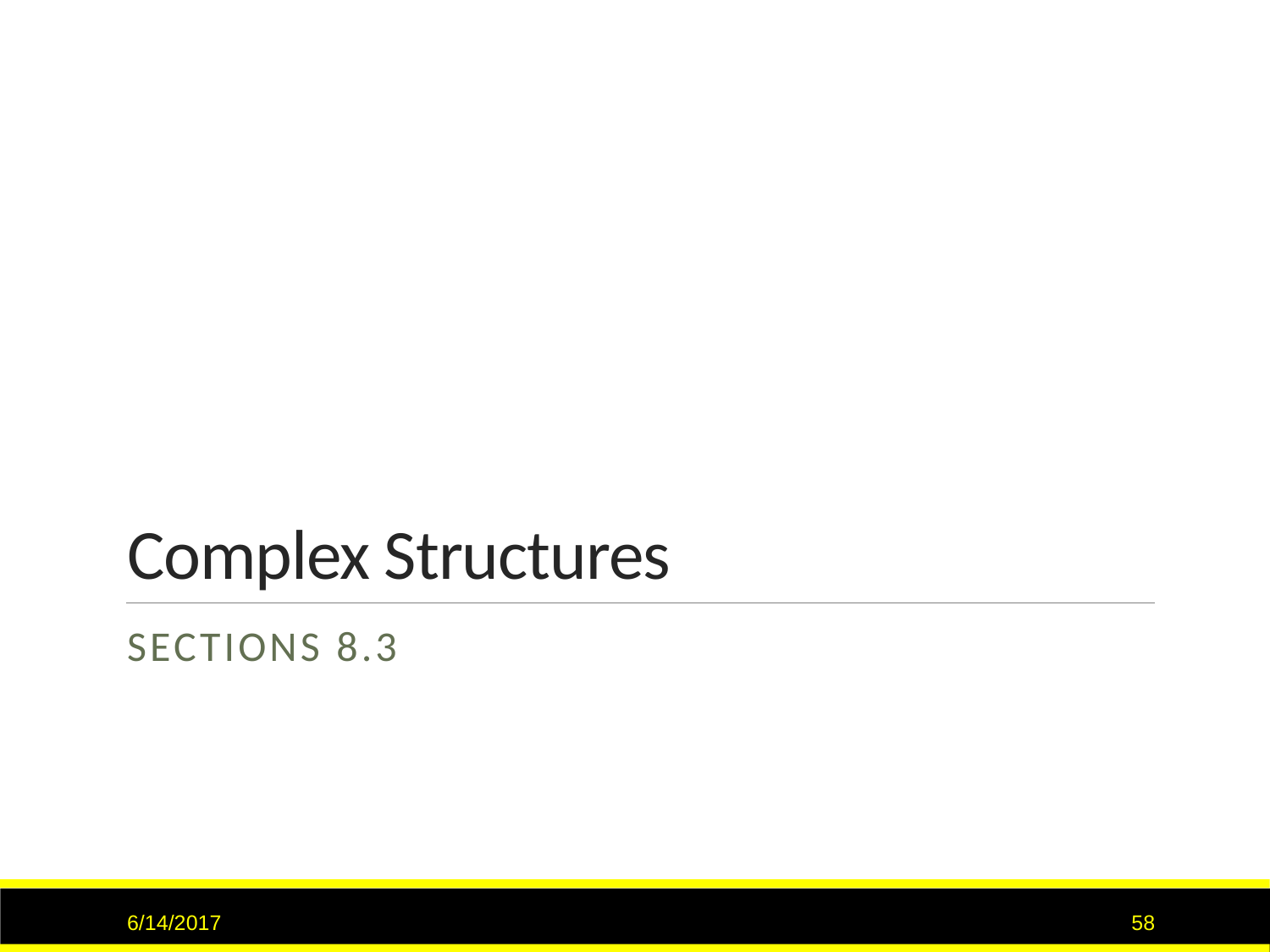

# Complex Structures
Sections 8.3
6/14/2017
58